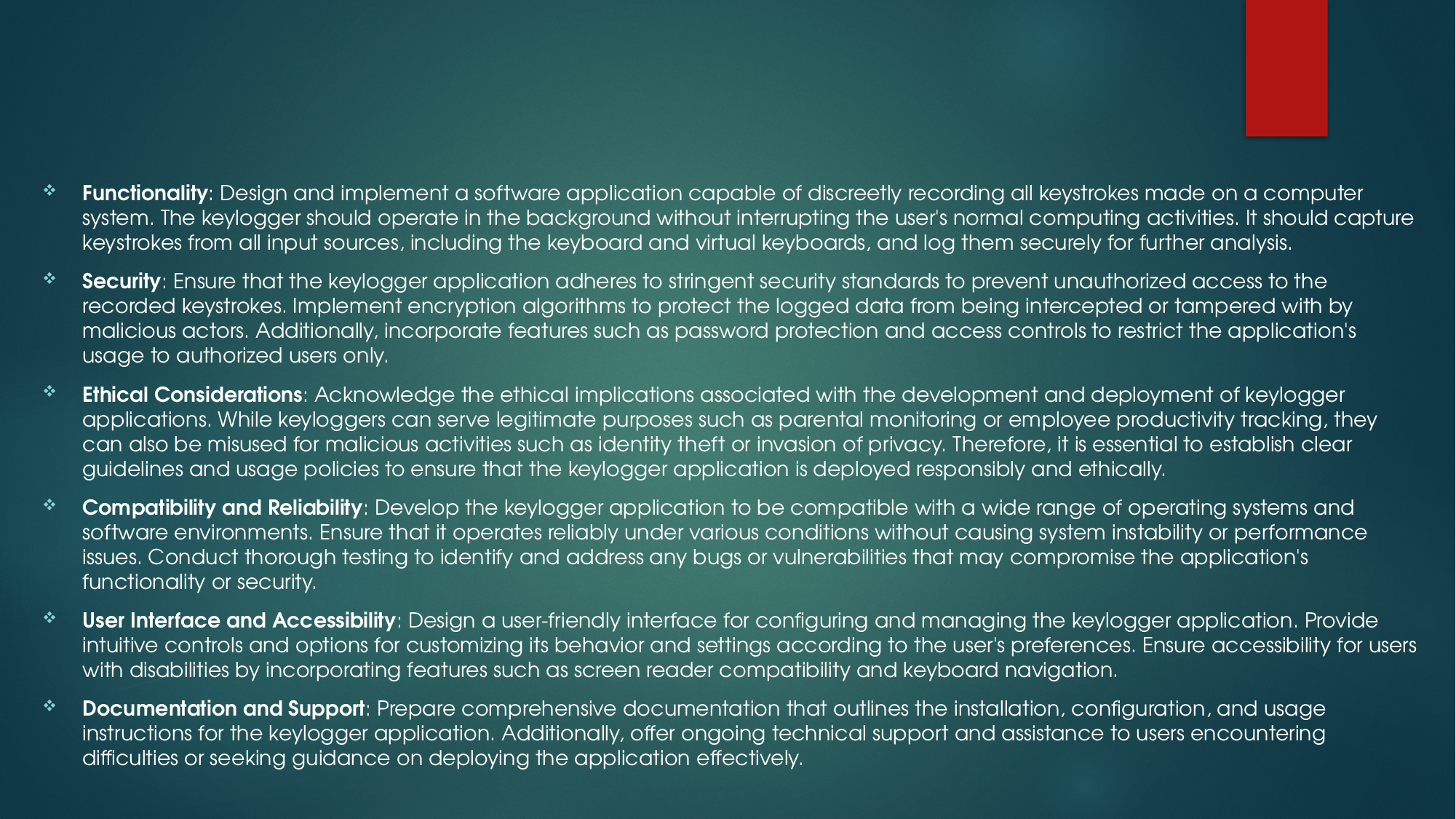

#
Functionality: Design and implement a software application capable of discreetly recording all keystrokes made on a computer system. The keylogger should operate in the background without interrupting the user's normal computing activities. It should capture keystrokes from all input sources, including the keyboard and virtual keyboards, and log them securely for further analysis.
Security: Ensure that the keylogger application adheres to stringent security standards to prevent unauthorized access to the recorded keystrokes. Implement encryption algorithms to protect the logged data from being intercepted or tampered with by malicious actors. Additionally, incorporate features such as password protection and access controls to restrict the application's usage to authorized users only.
Ethical Considerations: Acknowledge the ethical implications associated with the development and deployment of keylogger applications. While keyloggers can serve legitimate purposes such as parental monitoring or employee productivity tracking, they can also be misused for malicious activities such as identity theft or invasion of privacy. Therefore, it is essential to establish clear guidelines and usage policies to ensure that the keylogger application is deployed responsibly and ethically.
Compatibility and Reliability: Develop the keylogger application to be compatible with a wide range of operating systems and software environments. Ensure that it operates reliably under various conditions without causing system instability or performance issues. Conduct thorough testing to identify and address any bugs or vulnerabilities that may compromise the application's functionality or security.
User Interface and Accessibility: Design a user-friendly interface for configuring and managing the keylogger application. Provide intuitive controls and options for customizing its behavior and settings according to the user's preferences. Ensure accessibility for users with disabilities by incorporating features such as screen reader compatibility and keyboard navigation.
Documentation and Support: Prepare comprehensive documentation that outlines the installation, configuration, and usage instructions for the keylogger application. Additionally, offer ongoing technical support and assistance to users encountering difficulties or seeking guidance on deploying the application effectively.